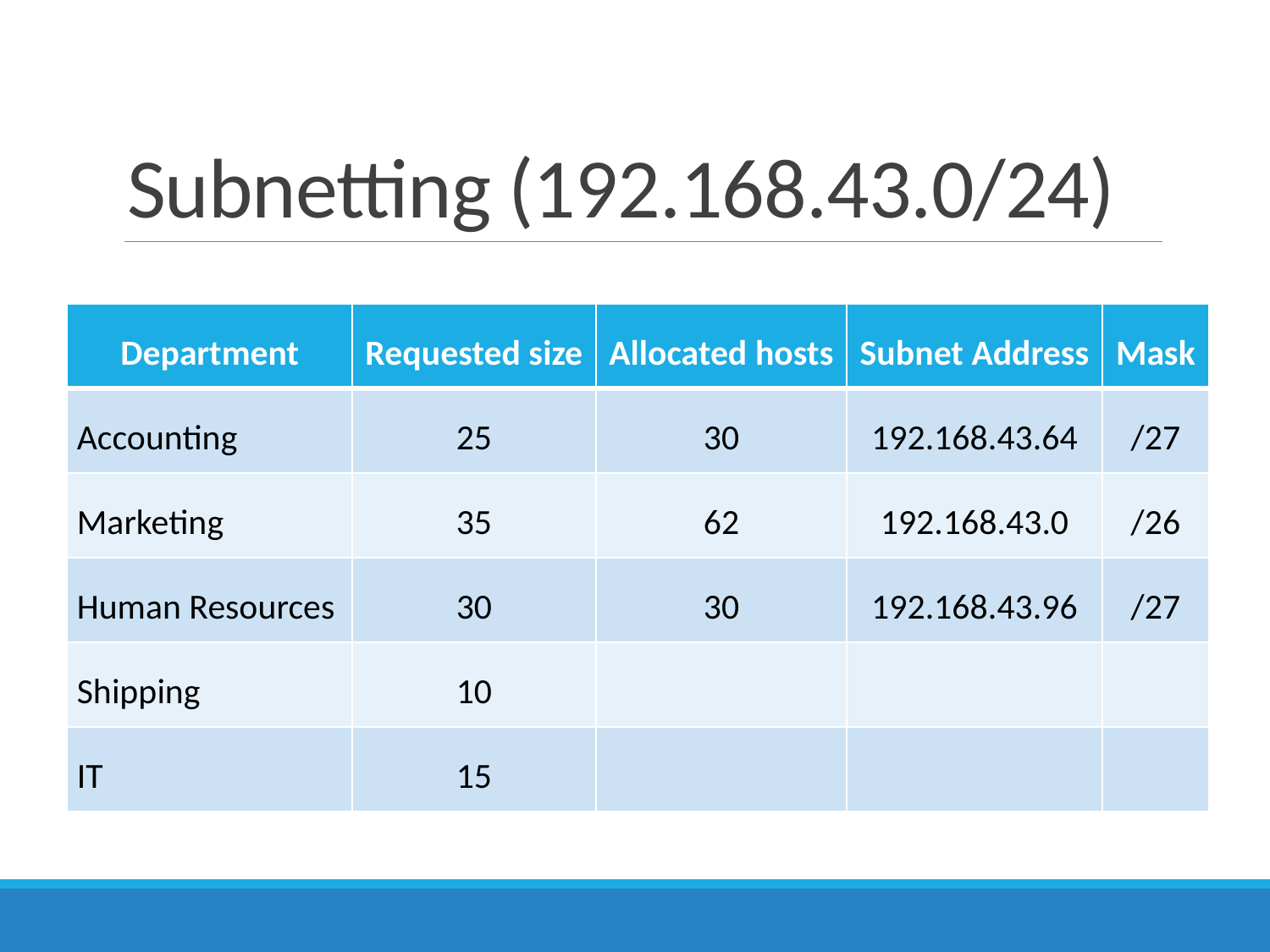

# Subnetting (192.168.43.0/24)
| Department | Requested size | Allocated hosts | Subnet Address | Mask |
| --- | --- | --- | --- | --- |
| Accounting | 25 | 30 | 192.168.43.64 | /27 |
| Marketing | 35 | 62 | 192.168.43.0 | /26 |
| Human Resources | 30 | 30 | 192.168.43.96 | /27 |
| Shipping | 10 |  |  |  |
| IT | 15 |  |  |  |